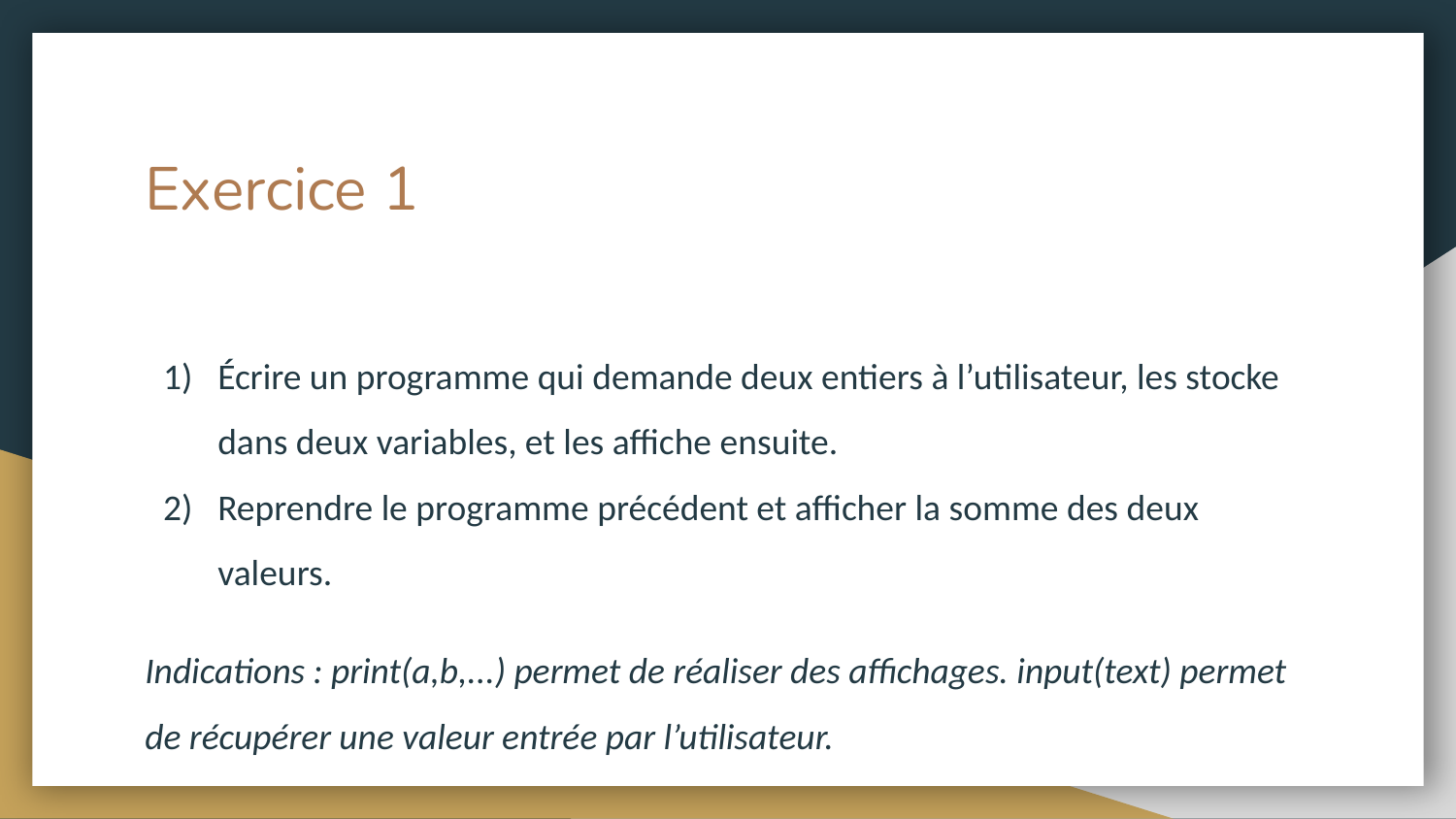

# Exercice 1
Écrire un programme qui demande deux entiers à l’utilisateur, les stocke dans deux variables, et les affiche ensuite.
Reprendre le programme précédent et afficher la somme des deux valeurs.
Indications : print(a,b,...) permet de réaliser des affichages. input(text) permet de récupérer une valeur entrée par l’utilisateur.